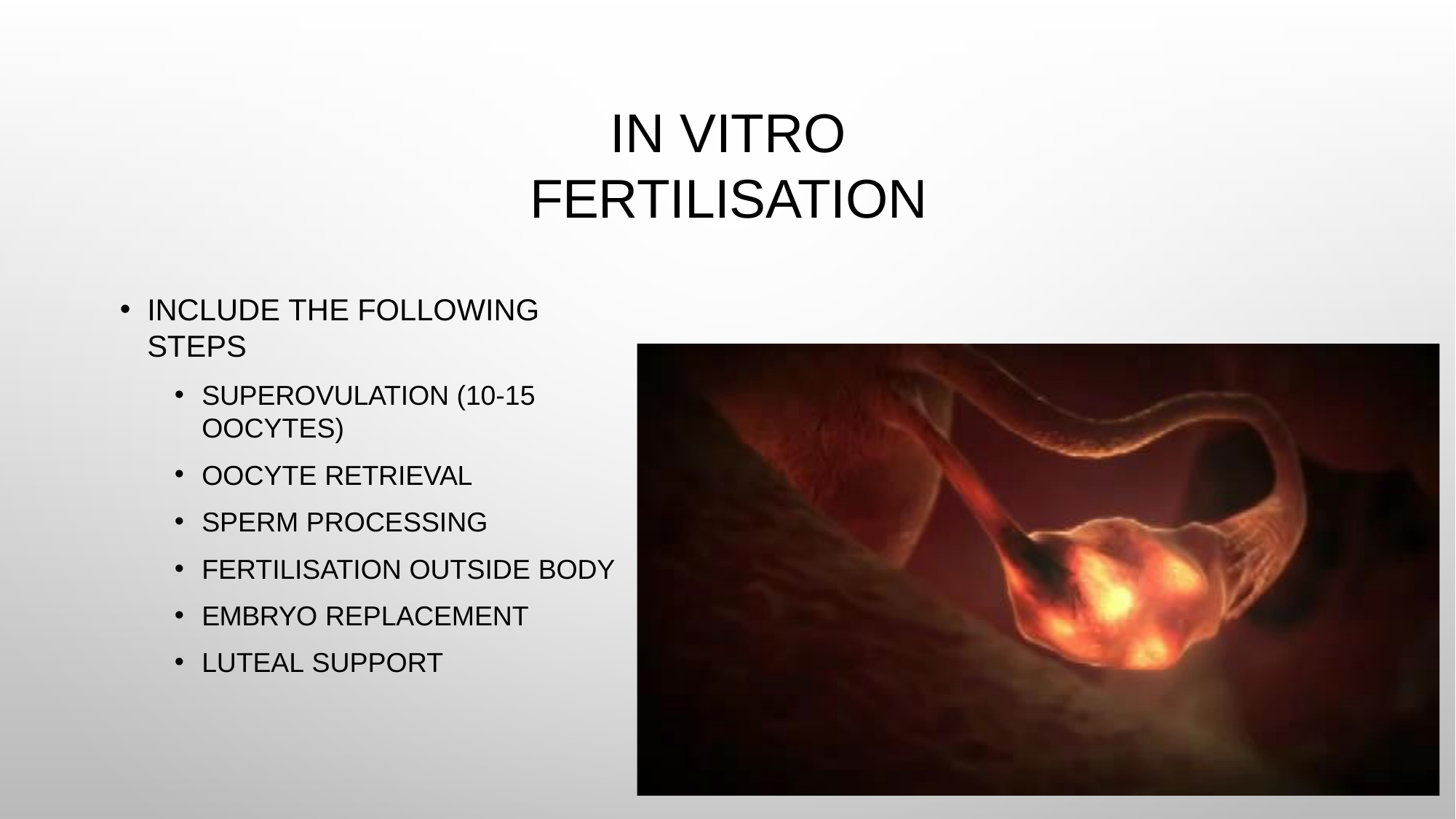

# IN VITRO FERTILISATION
INCLUDE THE FOLLOWING STEPS
SUPEROVULATION (10-15 OOCYTES)
OOCYTE RETRIEVAL
SPERM PROCESSING
FERTILISATION OUTSIDE BODY
EMBRYO REPLACEMENT
LUTEAL SUPPORT